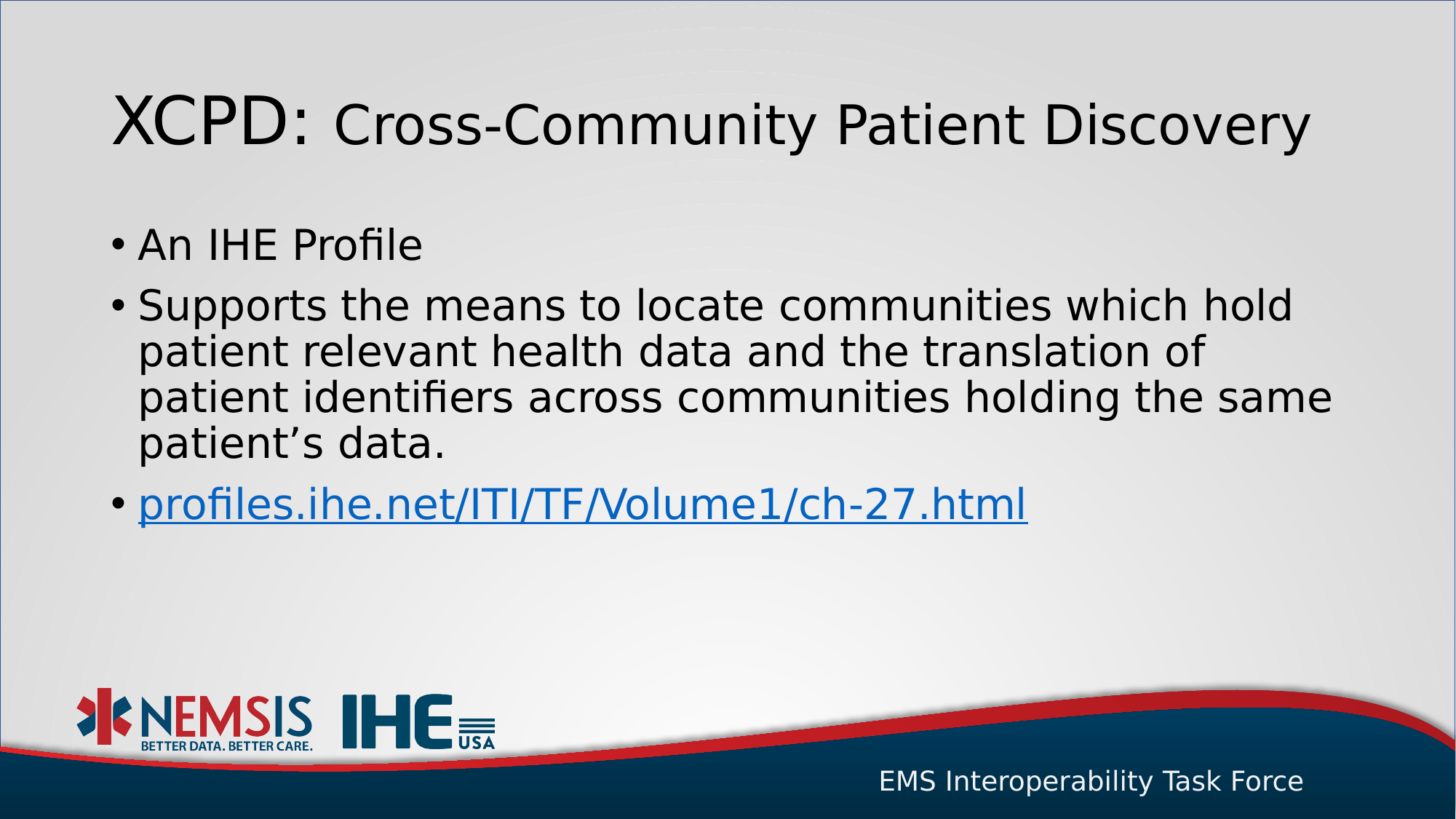

# XCPD: Cross-Community Patient Discovery
An IHE Profile
Supports the means to locate communities which hold patient relevant health data and the translation of patient identifiers across communities holding the same patient’s data.
profiles.ihe.net/ITI/TF/Volume1/ch-27.html